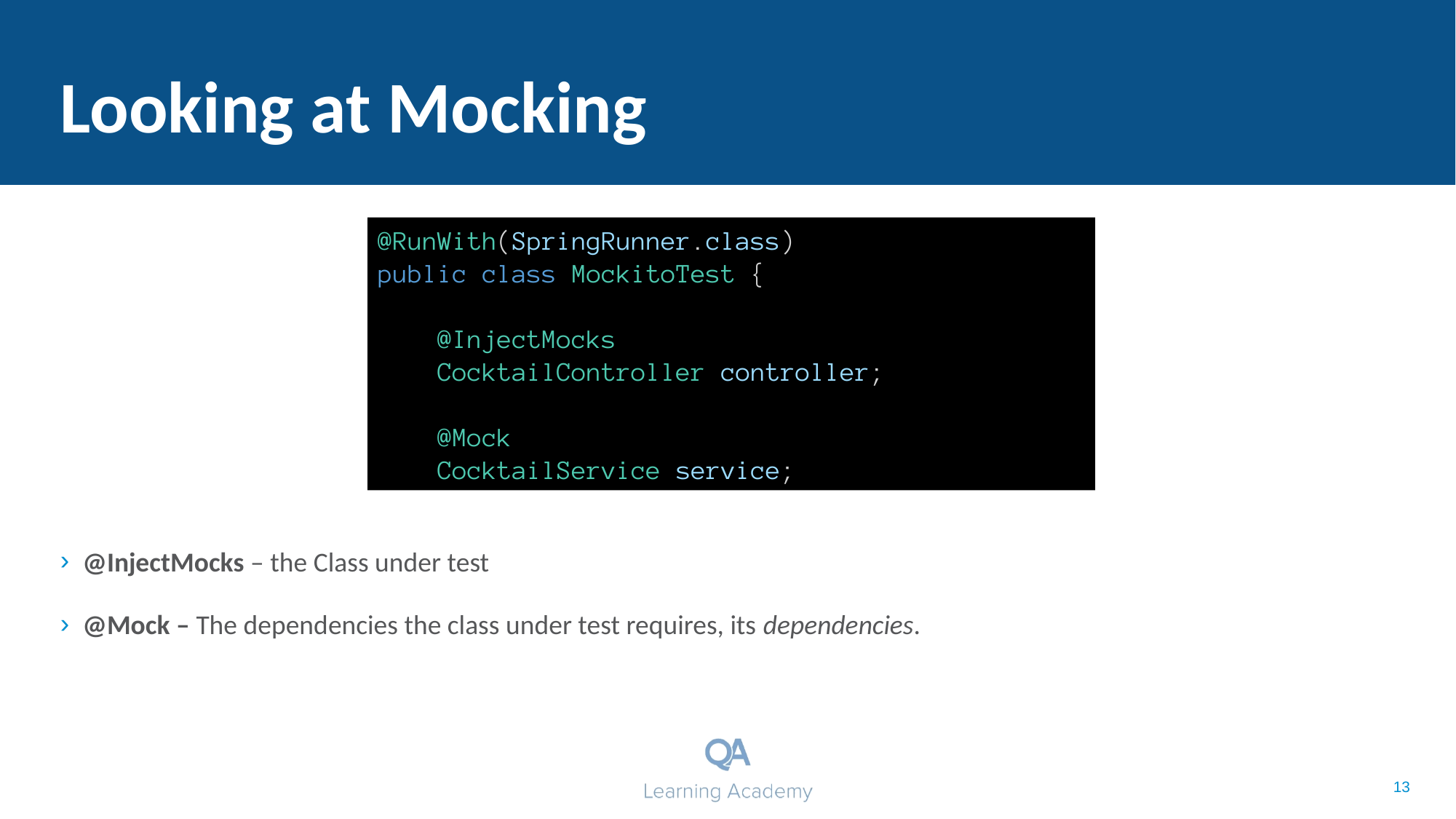

# Looking at Mocking
@RunWith(SpringRunner.class)
public class MockitoTest {
    @InjectMocks
    CocktailController controller;

    @Mock
    CocktailService service;

@InjectMocks – the Class under test
@Mock – The dependencies the class under test requires, its dependencies.